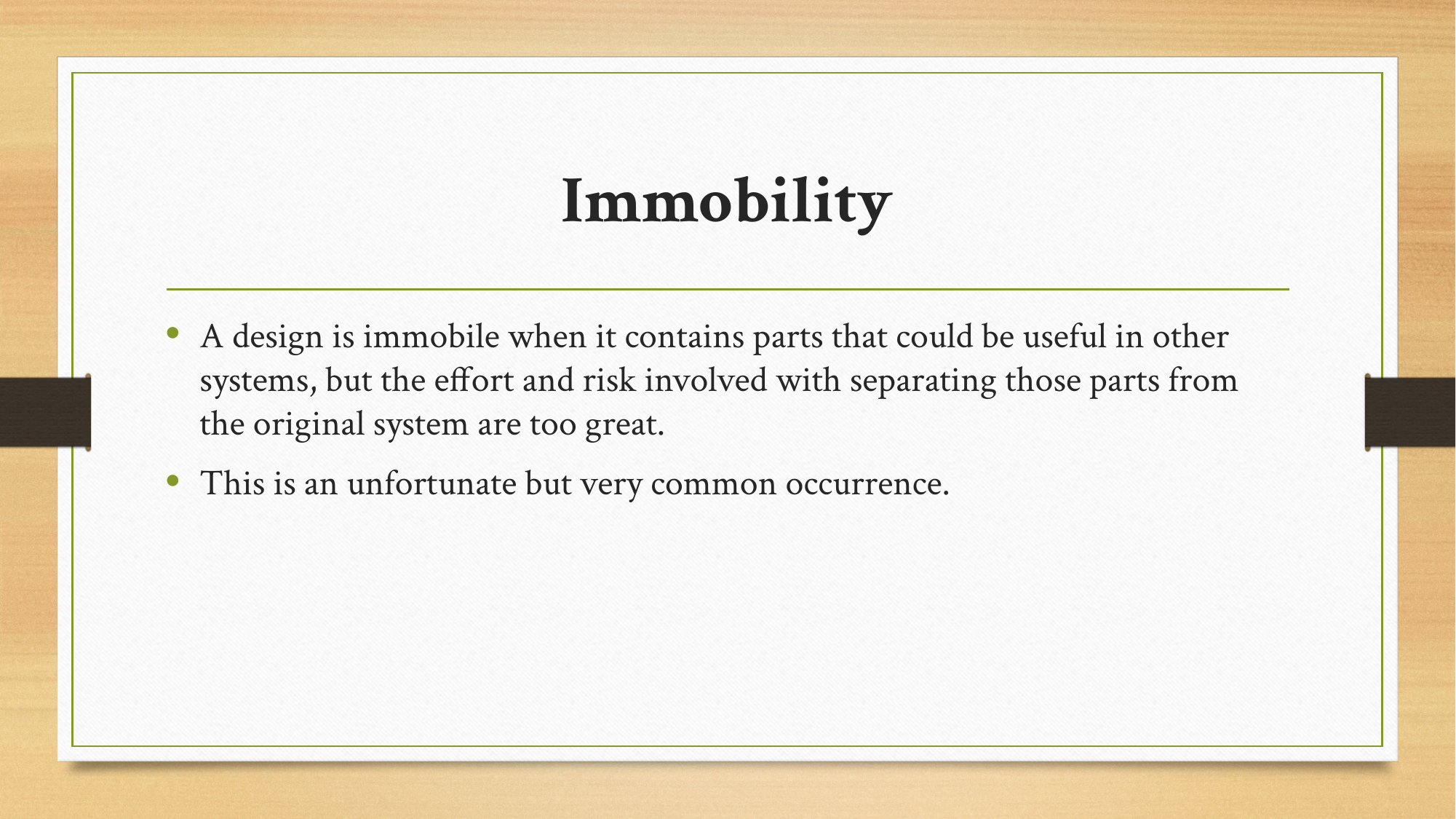

# Immobility
A design is immobile when it contains parts that could be useful in other systems, but the effort and risk involved with separating those parts from the original system are too great.
This is an unfortunate but very common occurrence.